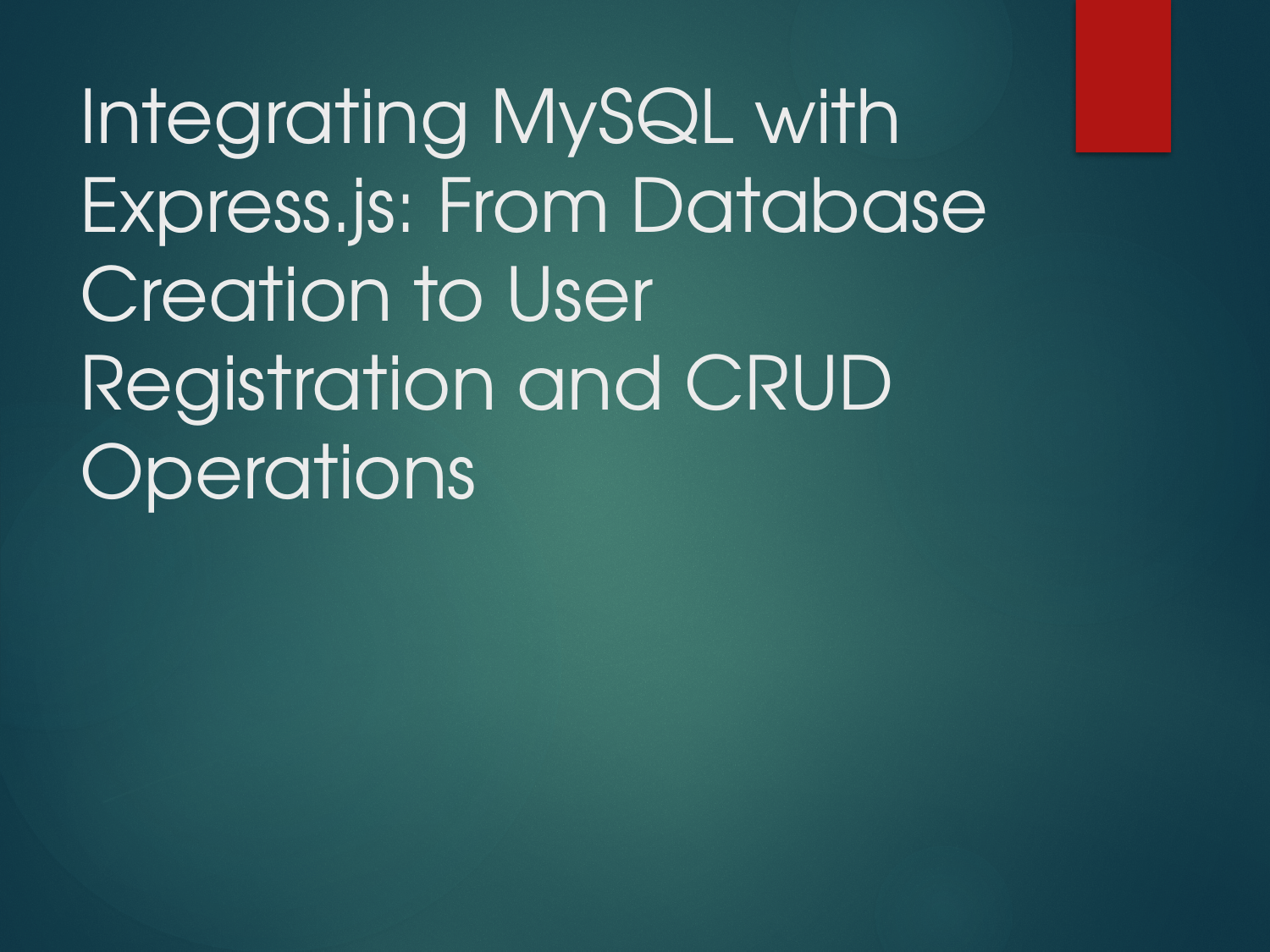

# Integrating MySQL with Express.js: From Database Creation to User Registration and CRUD Operations